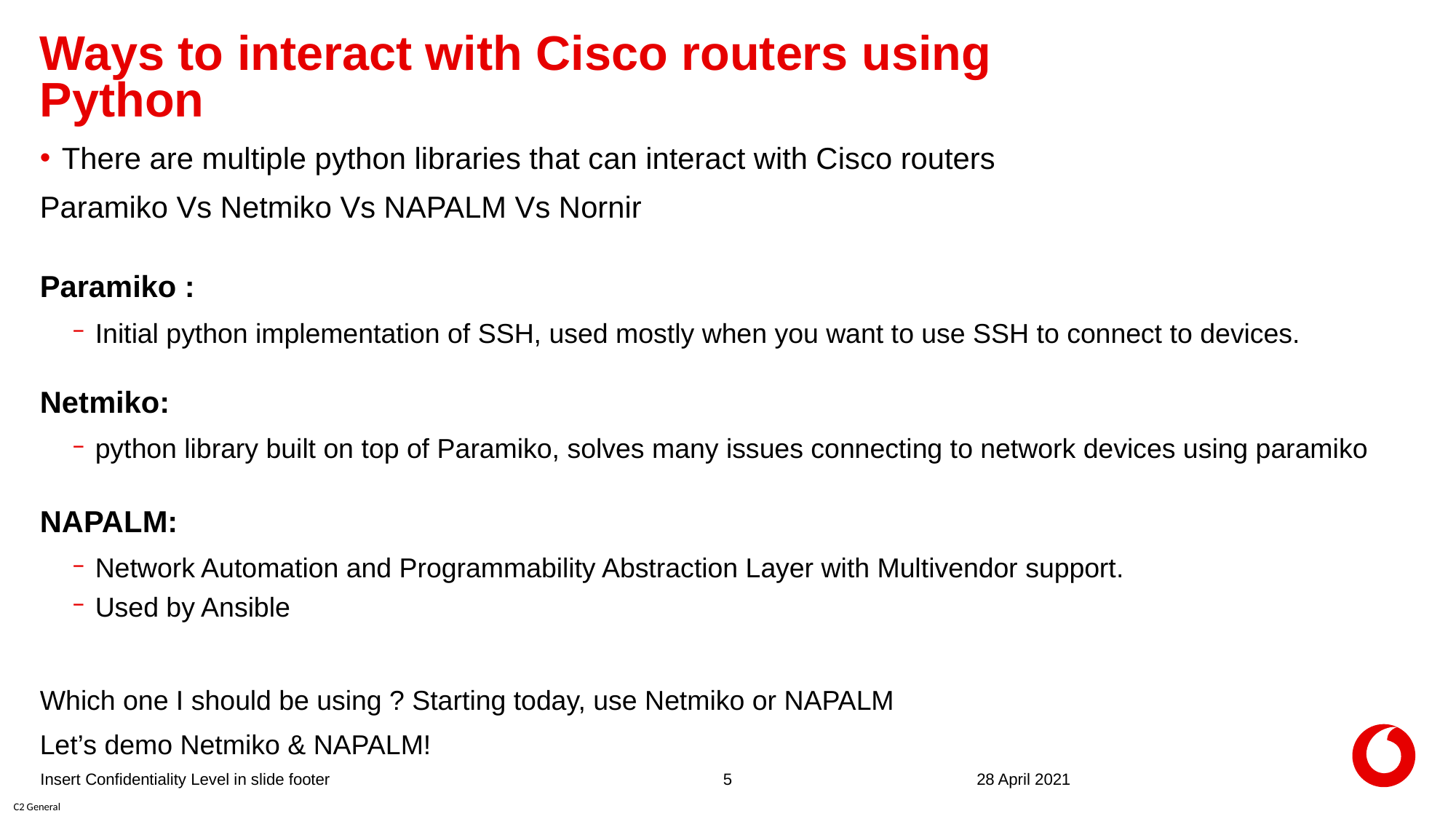

# Ways to interact with Cisco routers using Python
There are multiple python libraries that can interact with Cisco routers
Paramiko Vs Netmiko Vs NAPALM Vs Nornir

Paramiko :
Initial python implementation of SSH, used mostly when you want to use SSH to connect to devices.

Netmiko:
python library built on top of Paramiko, solves many issues connecting to network devices using paramiko

NAPALM:
Network Automation and Programmability Abstraction Layer with Multivendor support.
Used by Ansible

Which one I should be using ? Starting today, use Netmiko or NAPALM
Let’s demo Netmiko & NAPALM!
Insert Confidentiality Level in slide footer
28 April 2021
5